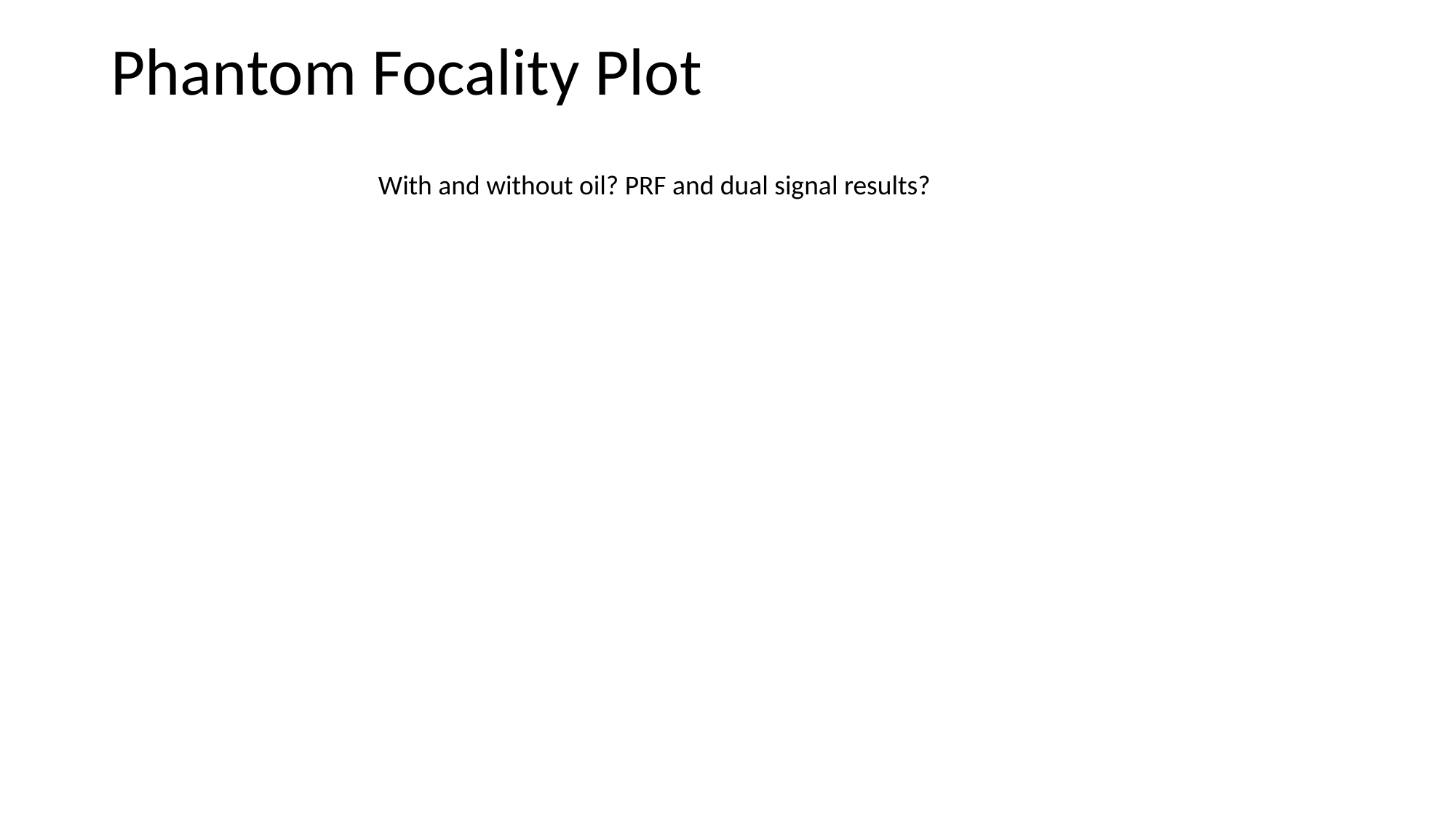

# Phantom Focality Plot
With and without oil? PRF and dual signal results?